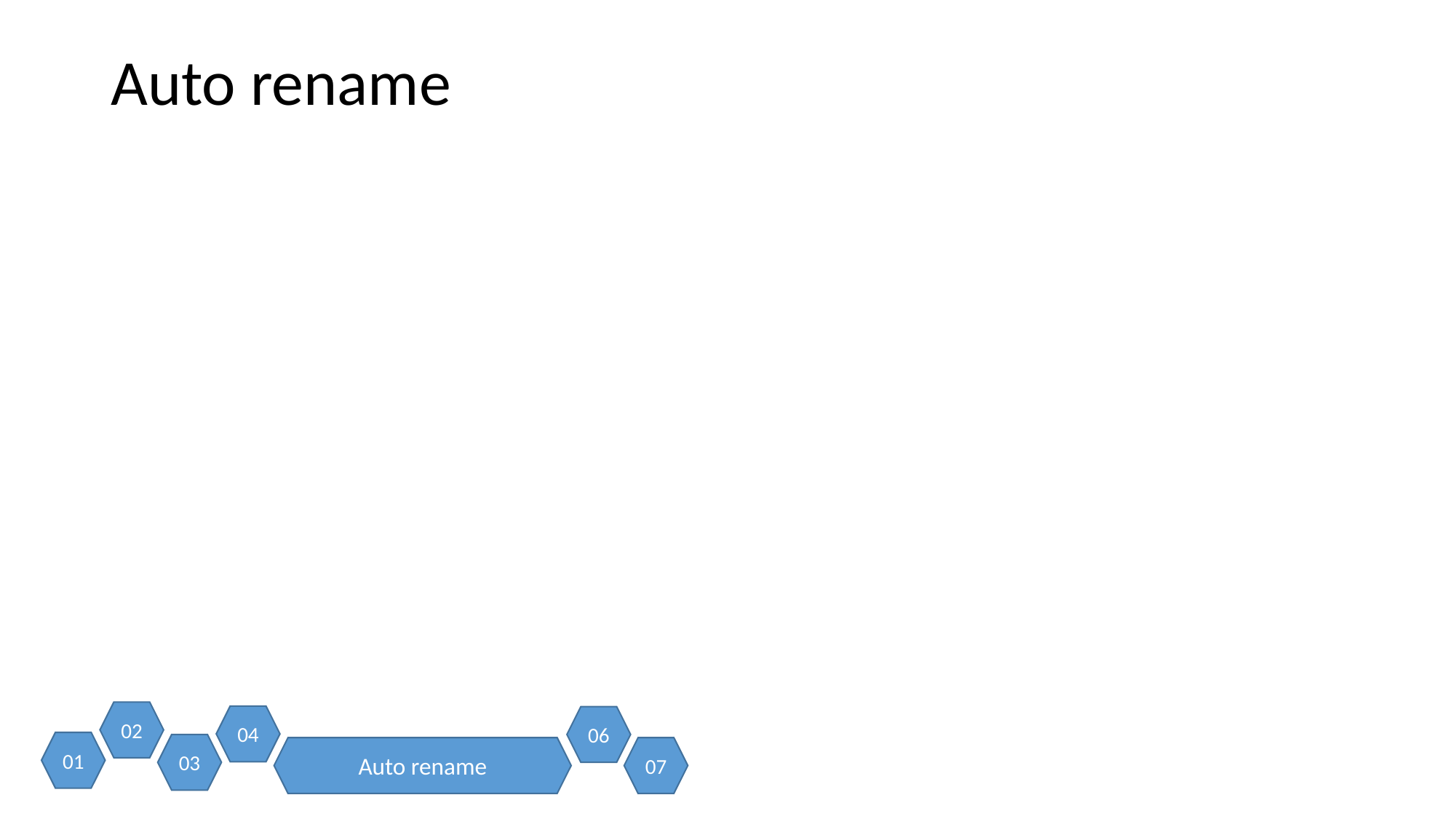

# Auto rename
02
04
06
01
03
Auto rename
07